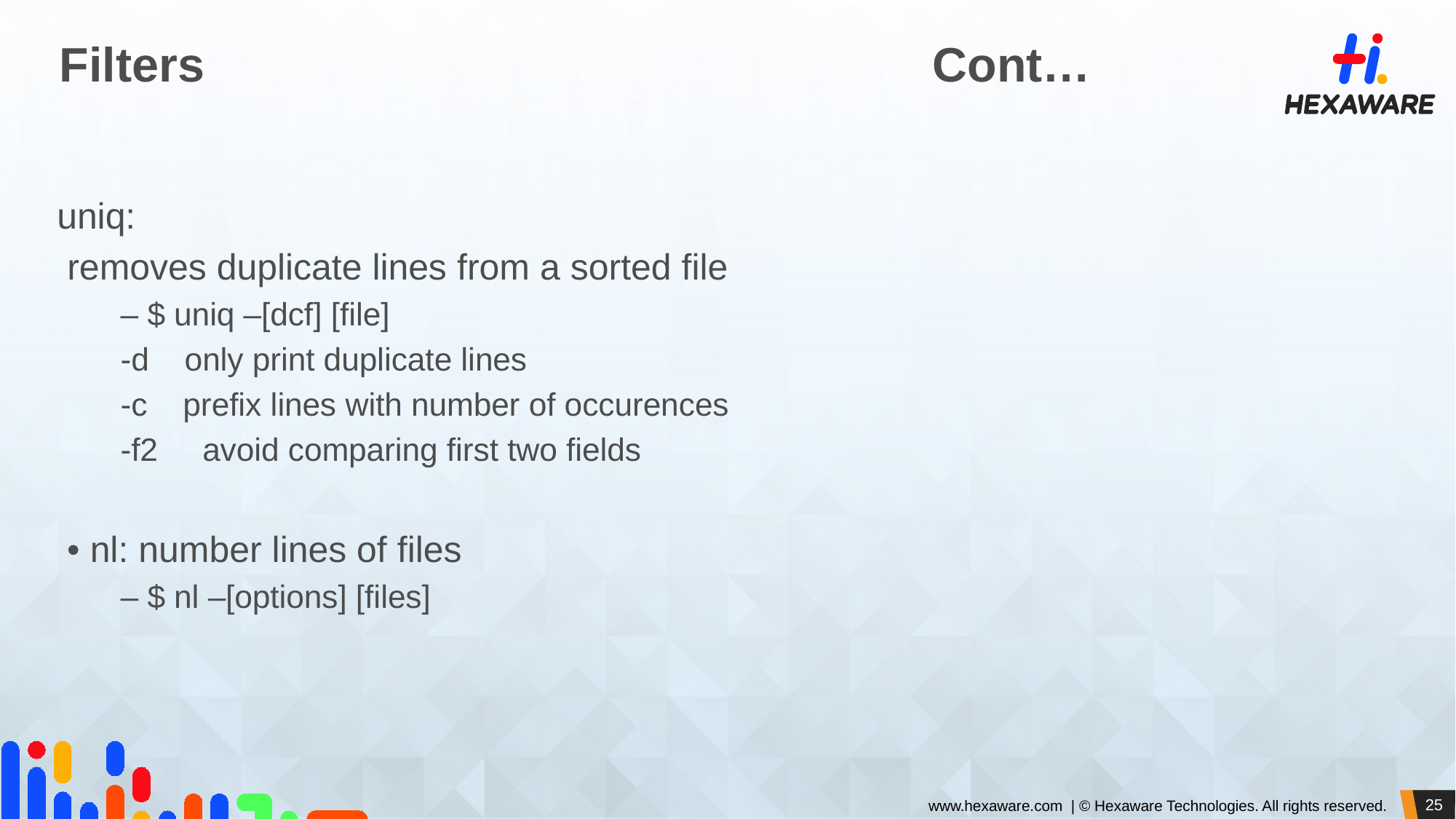

# Filters							Cont…
uniq:
 removes duplicate lines from a sorted file
– $ uniq –[dcf] [file]
-d    only print duplicate lines
-c    prefix lines with number of occurences
-f2     avoid comparing first two fields

 • nl: number lines of files
– $ nl –[options] [files]